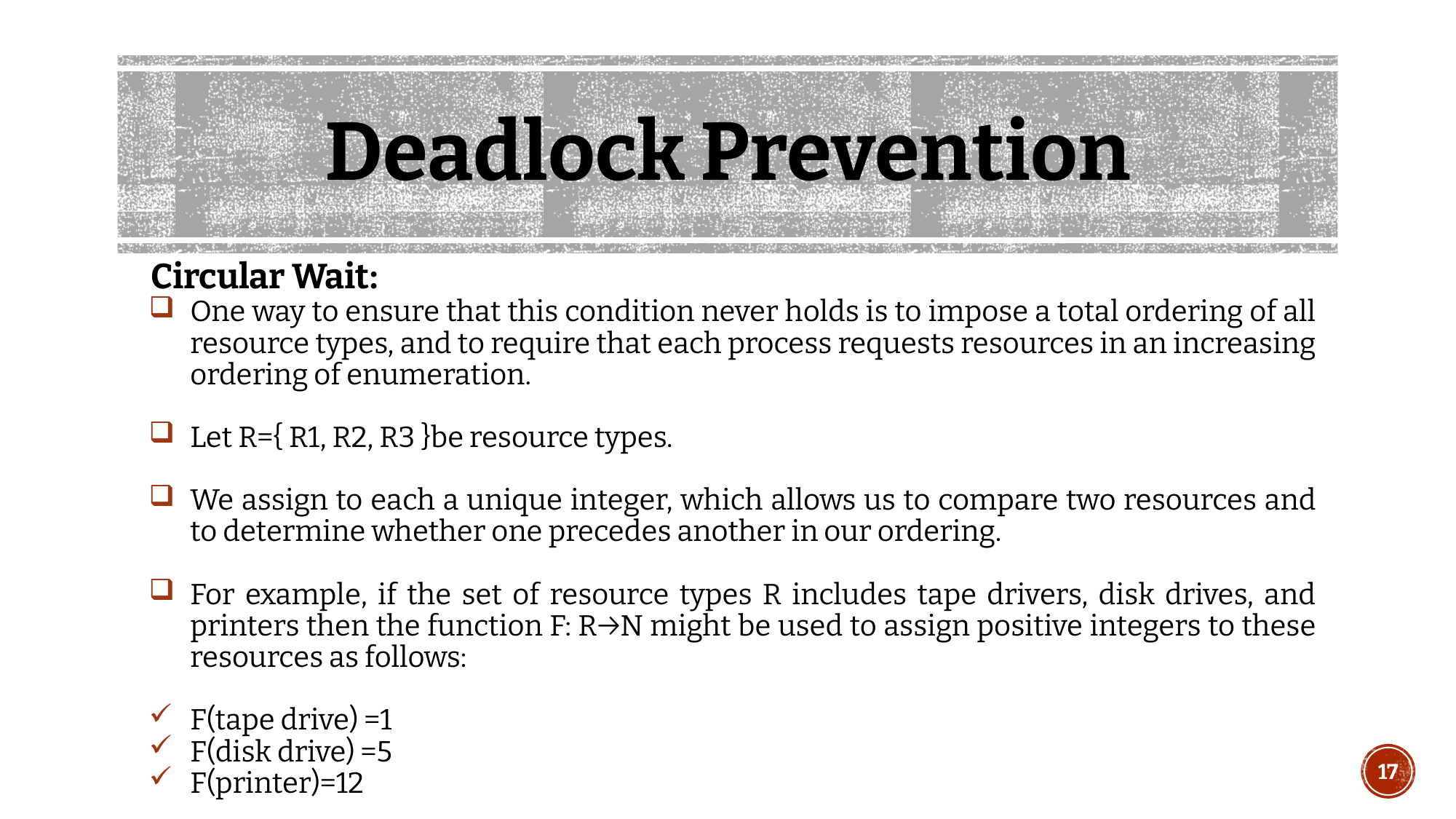

# Deadlock Prevention

Circular Wait:
One way to ensure that this condition never holds is to impose a total ordering of all resource types, and to require that each process requests resources in an increasing ordering of enumeration.

Let R={ R1, R2, R3 }be resource types.

We assign to each a unique integer, which allows us to compare two resources and to determine whether one precedes another in our ordering.

For example, if the set of resource types R includes tape drivers, disk drives, and printers then the function F: R→N might be used to assign positive integers to these resources as follows:

F(tape drive) =1
F(disk drive) =5
F(printer)=12

17